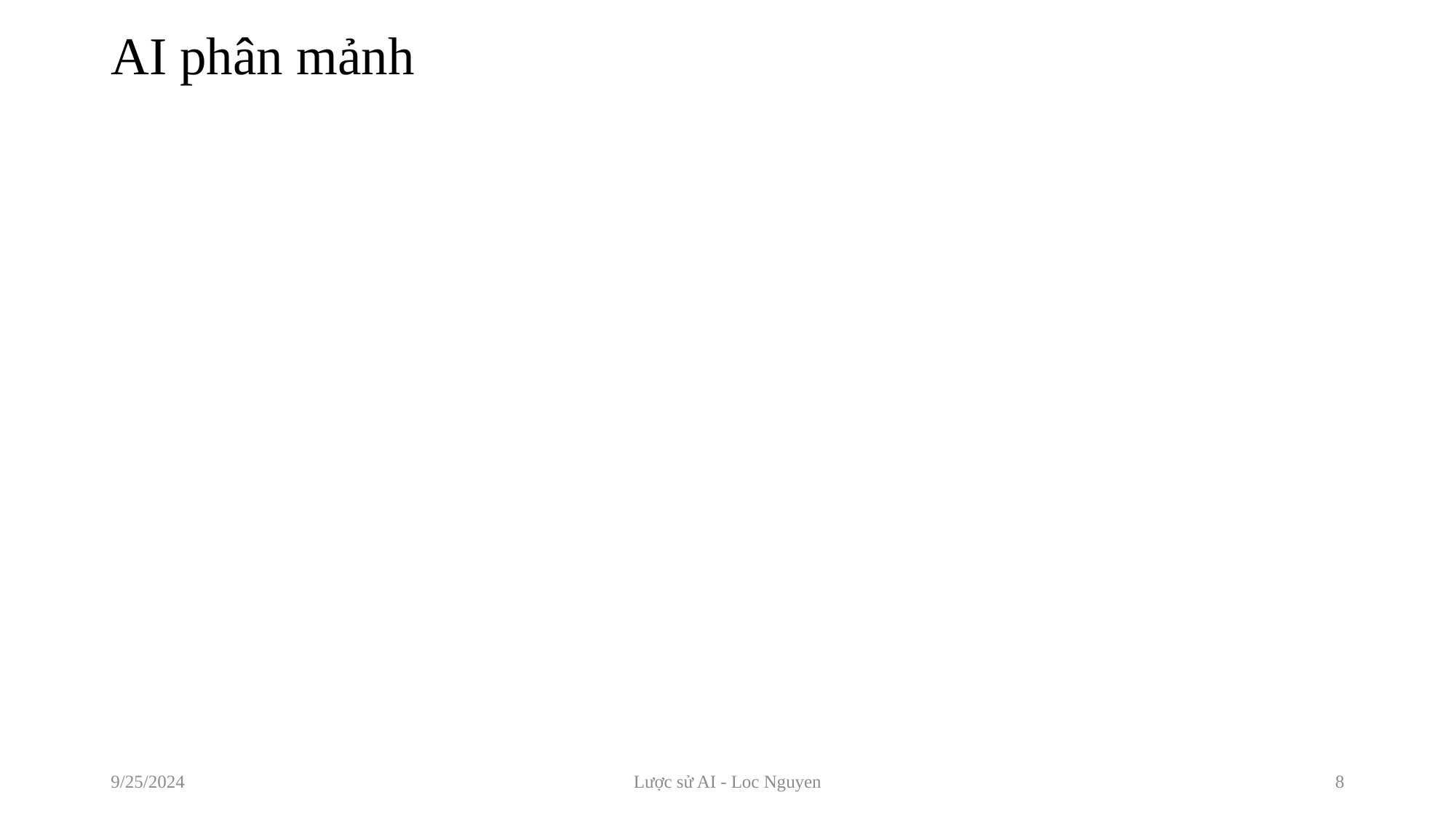

# AI phân mảnh

9/25/2024
Lược sử AI - Loc Nguyen
8